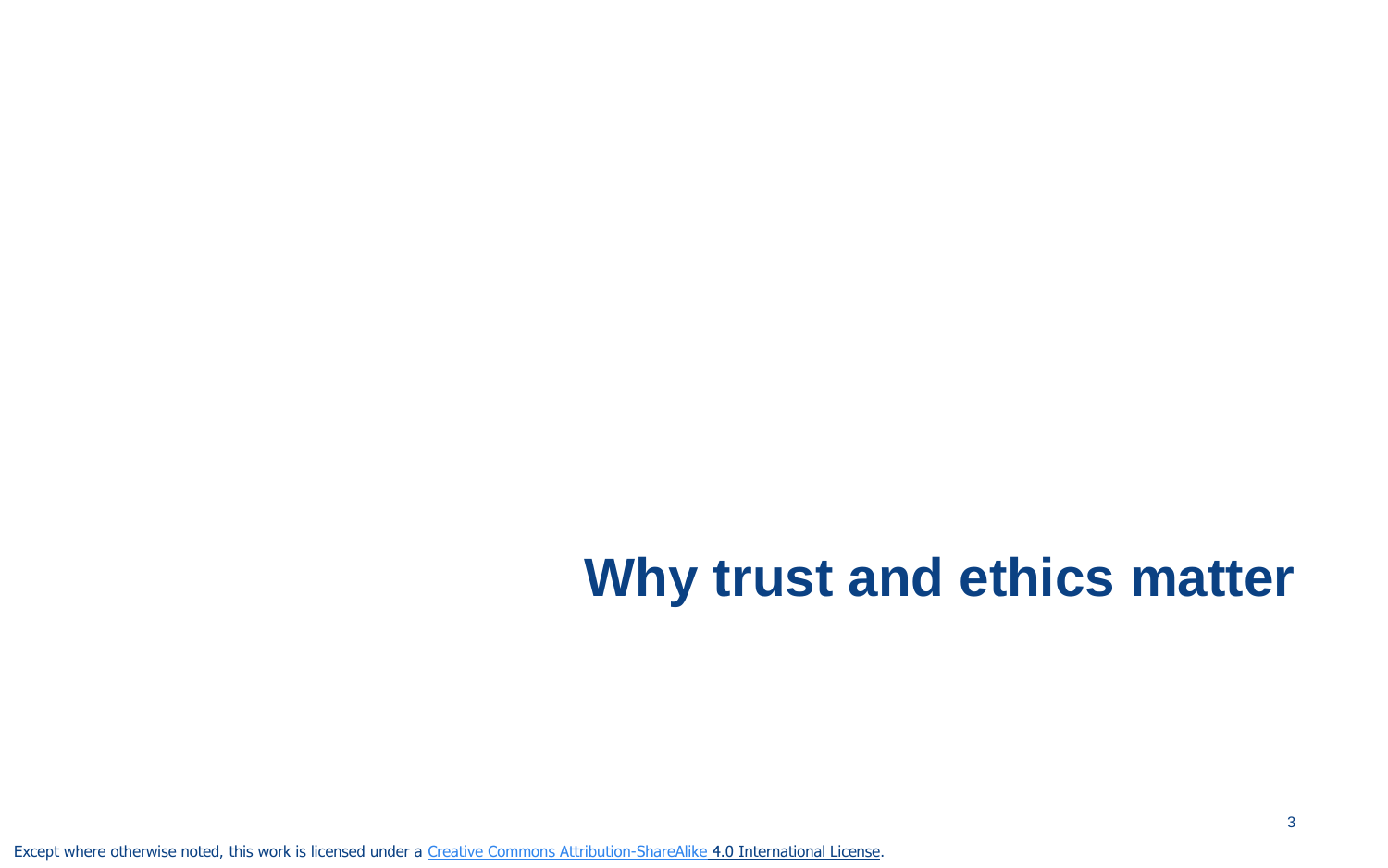

# Why trust and ethics matter
3